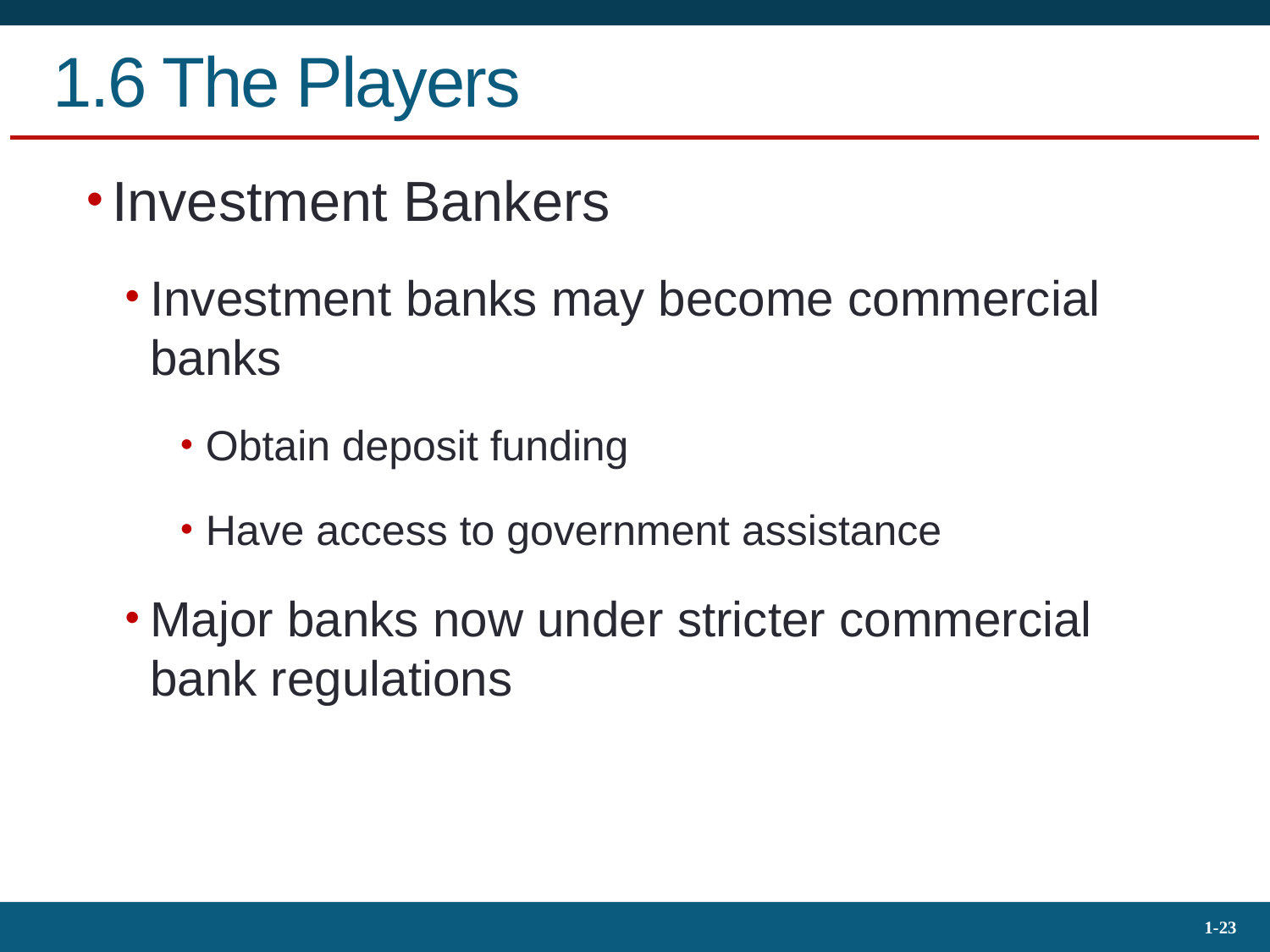

# 1.6 The Players
Investment Bankers
Investment banks may become commercial banks
Obtain deposit funding
Have access to government assistance
Major banks now under stricter commercial bank regulations